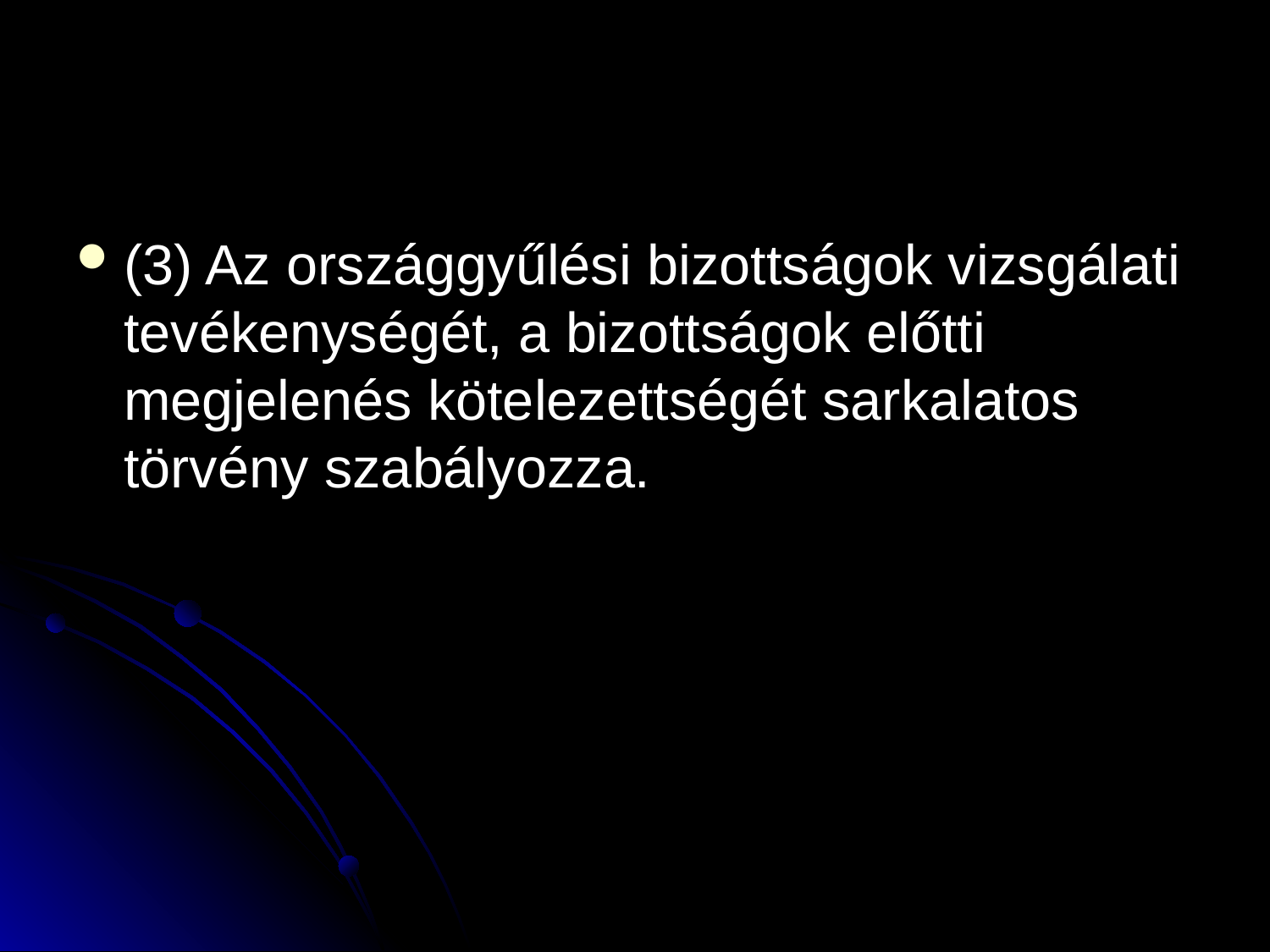

#
(3) Az országgyűlési bizottságok vizsgálati tevékenységét, a bizottságok előtti megjelenés kötelezettségét sarkalatos törvény szabályozza.